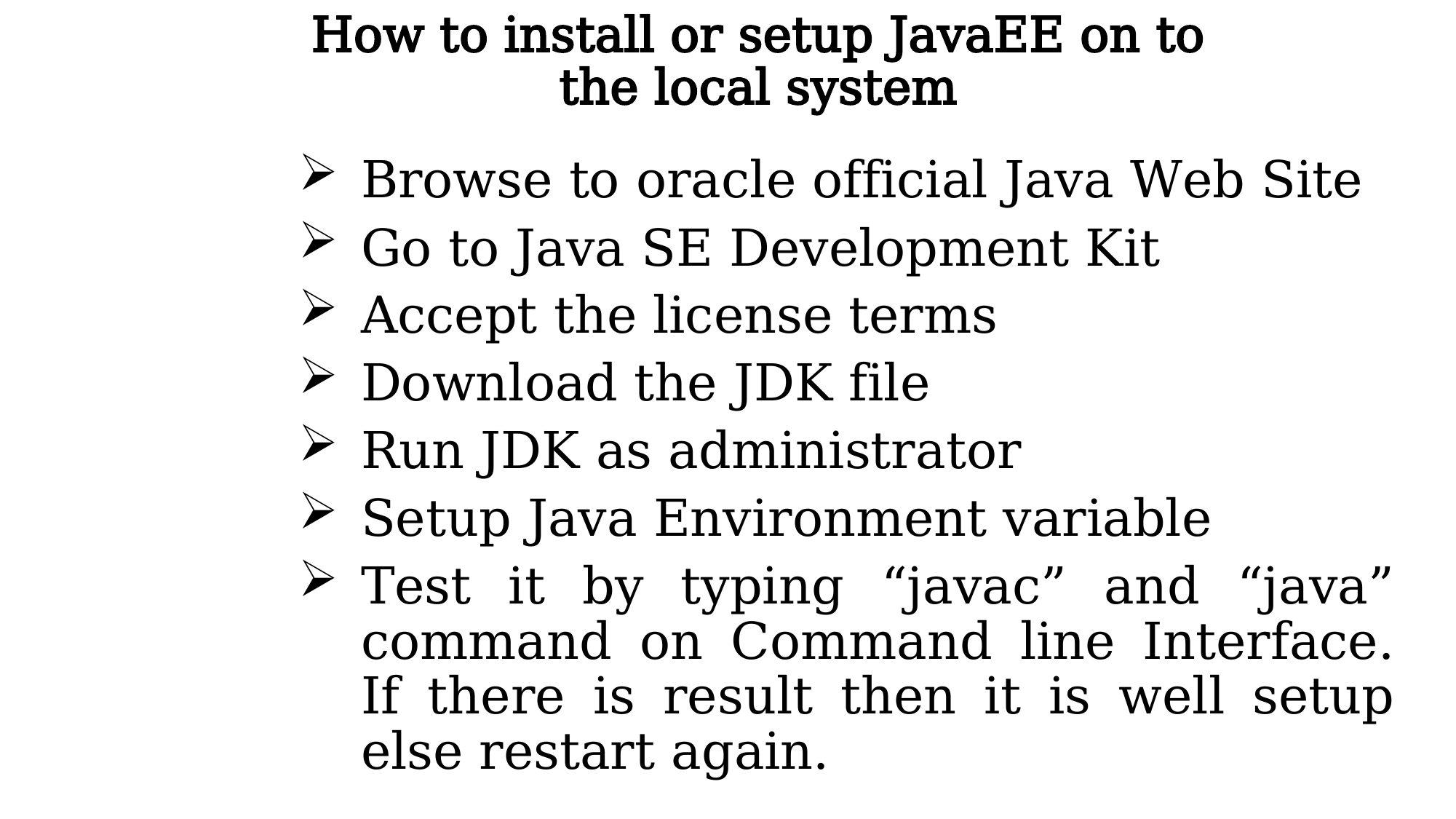

# How to install or setup JavaEE on to the local system
Browse to oracle official Java Web Site
Go to Java SE Development Kit
Accept the license terms
Download the JDK file
Run JDK as administrator
Setup Java Environment variable
Test it by typing “javac” and “java” command on Command line Interface. If there is result then it is well setup else restart again.